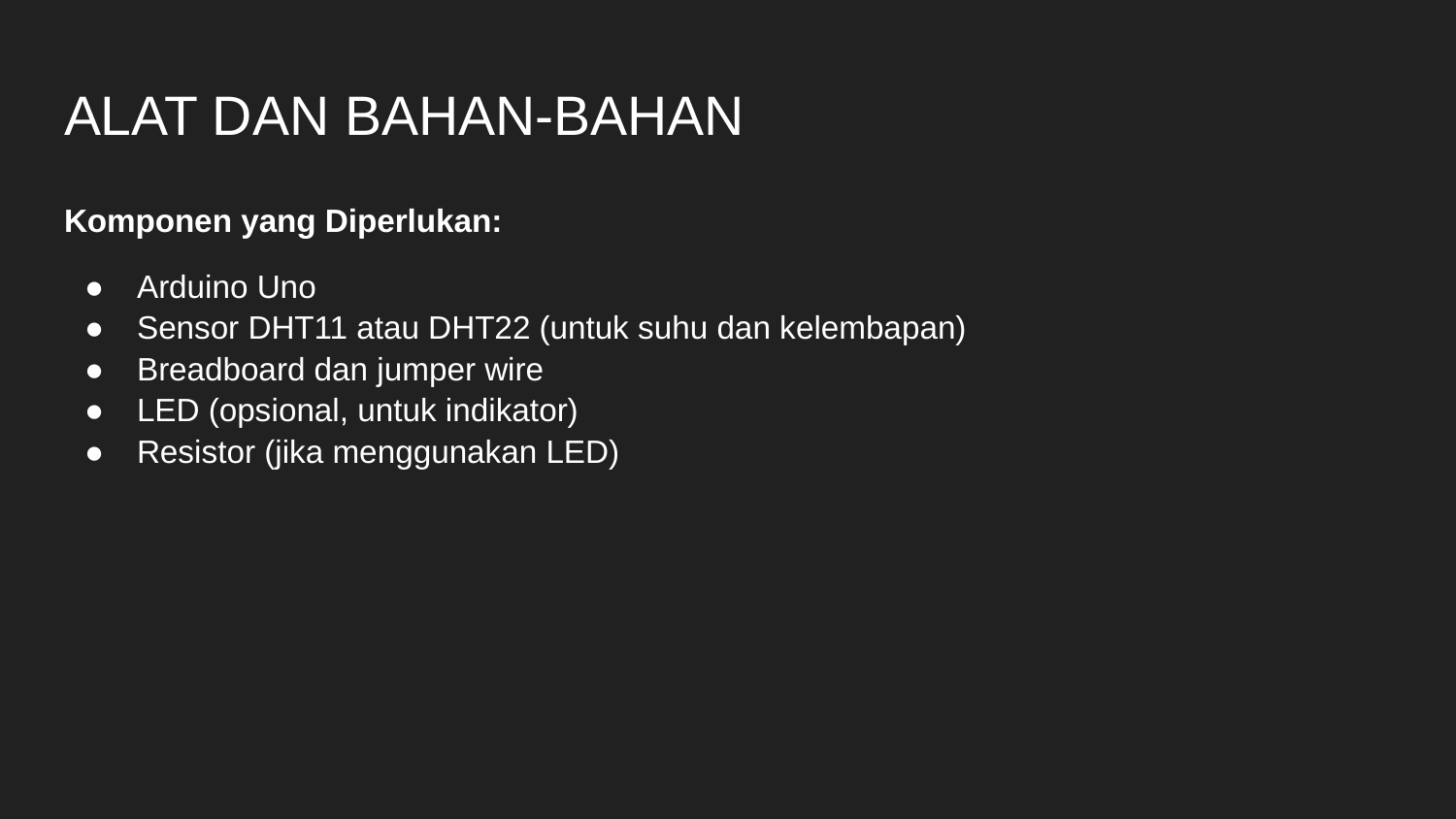

# ALAT DAN BAHAN-BAHAN
Komponen yang Diperlukan:
Arduino Uno
Sensor DHT11 atau DHT22 (untuk suhu dan kelembapan)
Breadboard dan jumper wire
LED (opsional, untuk indikator)
Resistor (jika menggunakan LED)